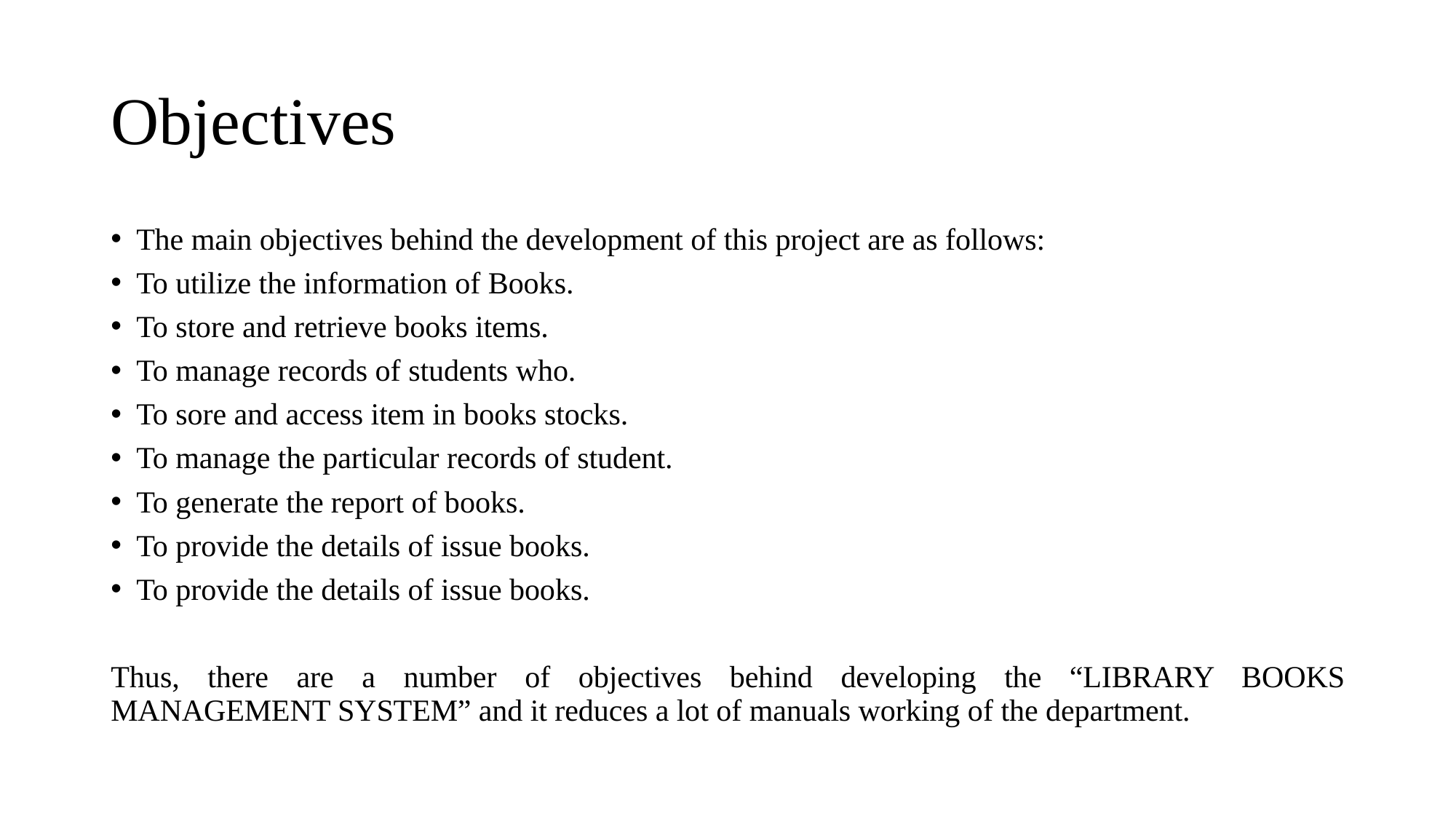

# Objectives
The main objectives behind the development of this project are as follows:
To utilize the information of Books.
To store and retrieve books items.
To manage records of students who.
To sore and access item in books stocks.
To manage the particular records of student.
To generate the report of books.
To provide the details of issue books.
To provide the details of issue books.

Thus, there are a number of objectives behind developing the “LIBRARY BOOKS MANAGEMENT SYSTEM” and it reduces a lot of manuals working of the department.